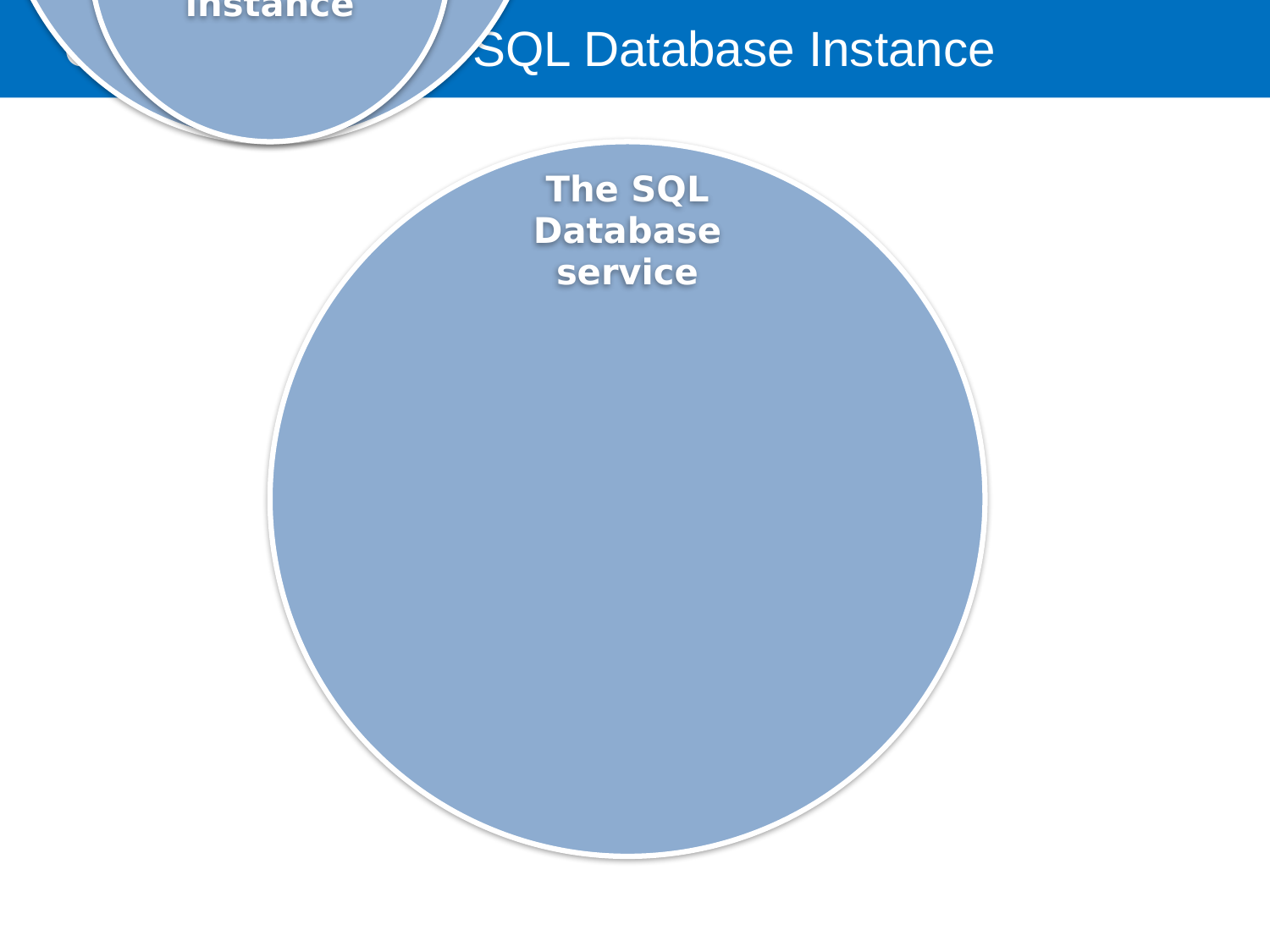

# Creating an Azure SQL Database Instance
The SQL Database service